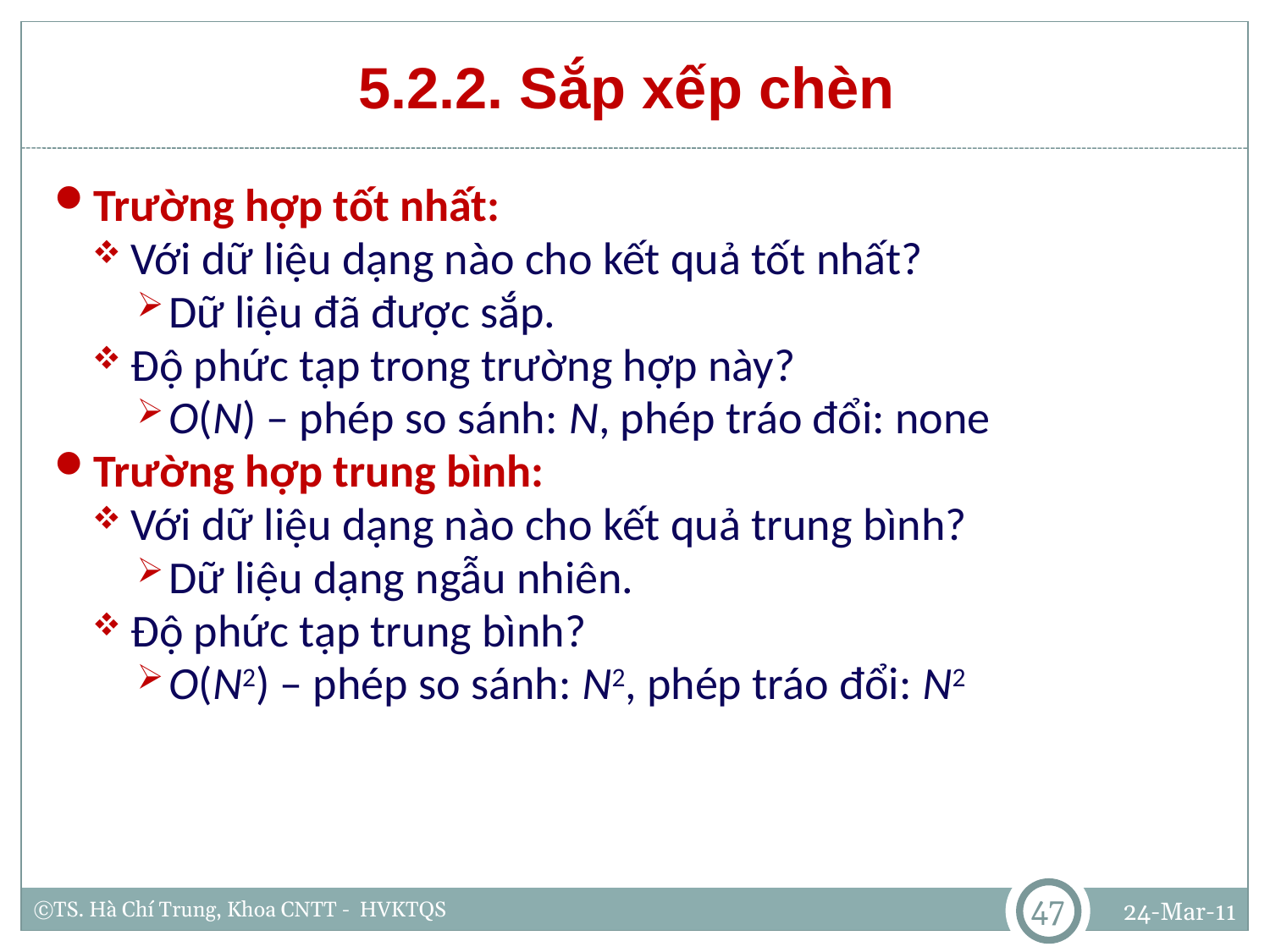

# 5.2.2. Sắp xếp chèn
Trường hợp tốt nhất:
Với dữ liệu dạng nào cho kết quả tốt nhất?
Dữ liệu đã được sắp.
Độ phức tạp trong trường hợp này?
O(N) – phép so sánh: N, phép tráo đổi: none
Trường hợp trung bình:
Với dữ liệu dạng nào cho kết quả trung bình?
Dữ liệu dạng ngẫu nhiên.
Độ phức tạp trung bình?
O(N2) – phép so sánh: N2, phép tráo đổi: N2

47
24-Mar-11
©TS. Hà Chí Trung, Khoa CNTT -  HVKTQS